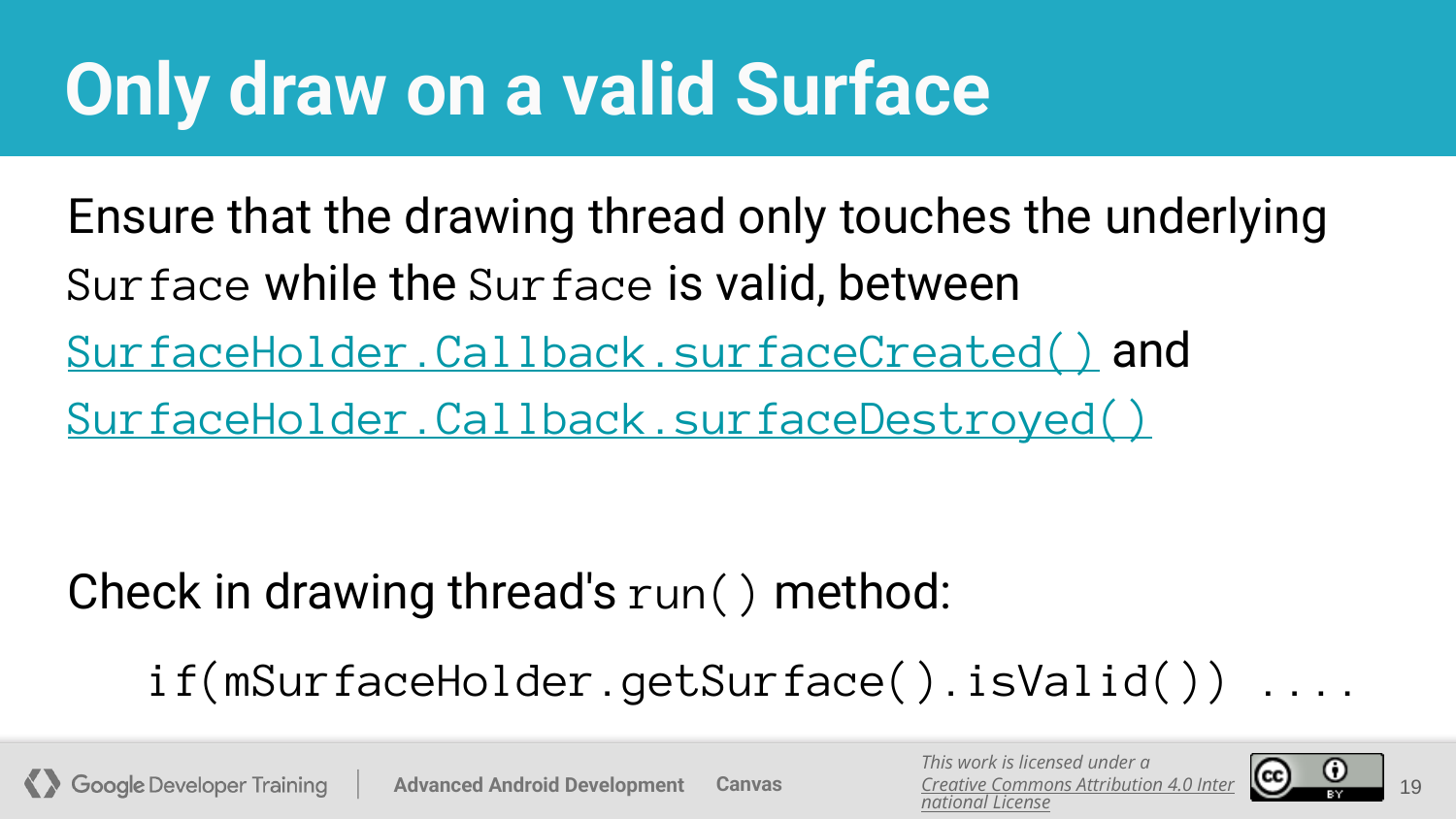

# Only draw on a valid Surface

Ensure that the drawing thread only touches the underlying Surface while the Surface is valid, between SurfaceHolder.Callback.surfaceCreated() and SurfaceHolder.Callback.surfaceDestroyed()

Check in drawing thread's run() method:
   if(mSurfaceHolder.getSurface().isValid()) ....
19